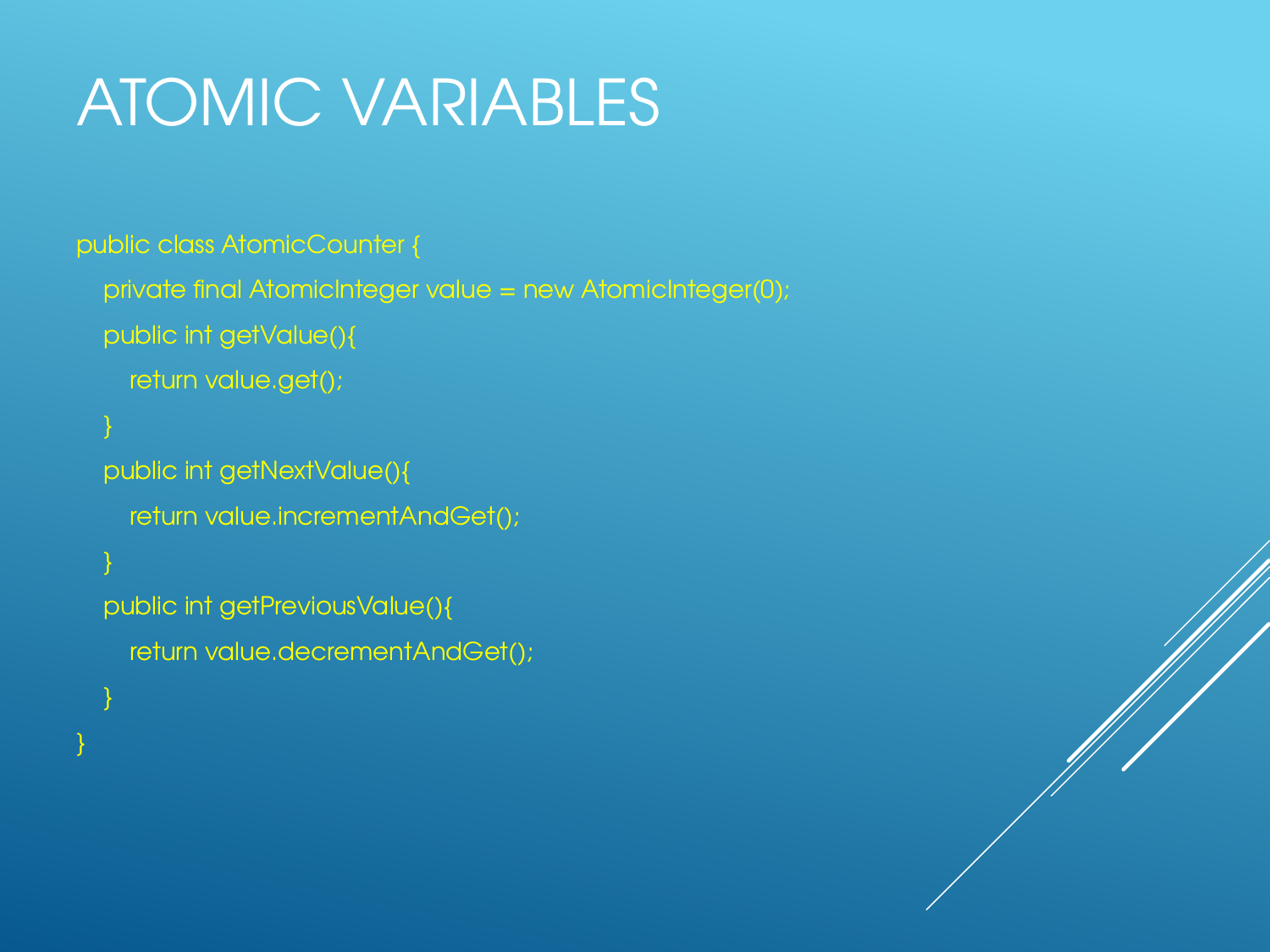

# Atomic Variables
public class AtomicCounter {
    private final AtomicInteger value = new AtomicInteger(0);
    public int getValue(){
        return value.get();
    }
    public int getNextValue(){
        return value.incrementAndGet();
    }
    public int getPreviousValue(){
        return value.decrementAndGet();
    }
}